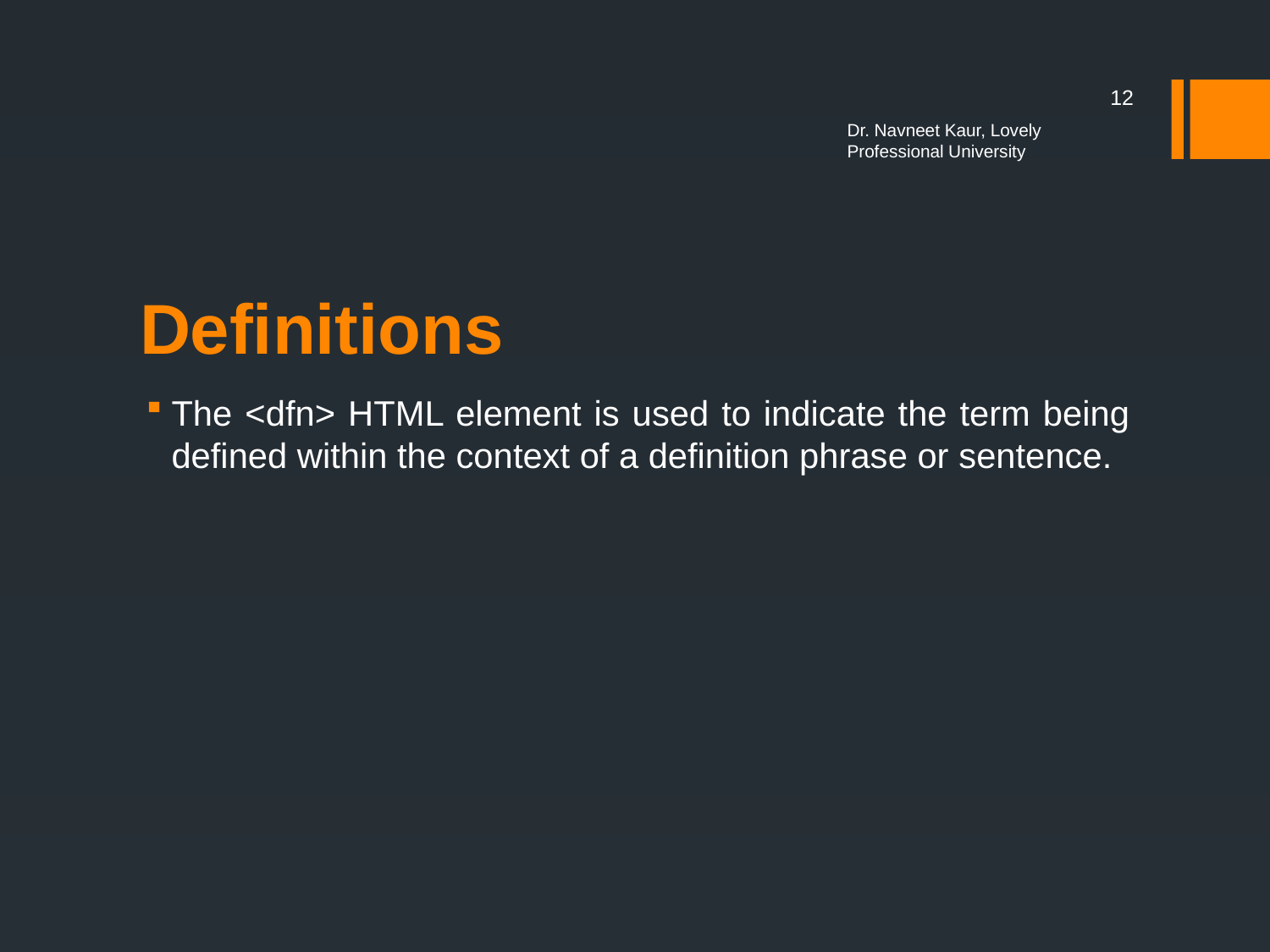

12
Dr. Navneet Kaur, Lovely Professional University
# Definitions
The <dfn> HTML element is used to indicate the term being defined within the context of a definition phrase or sentence.